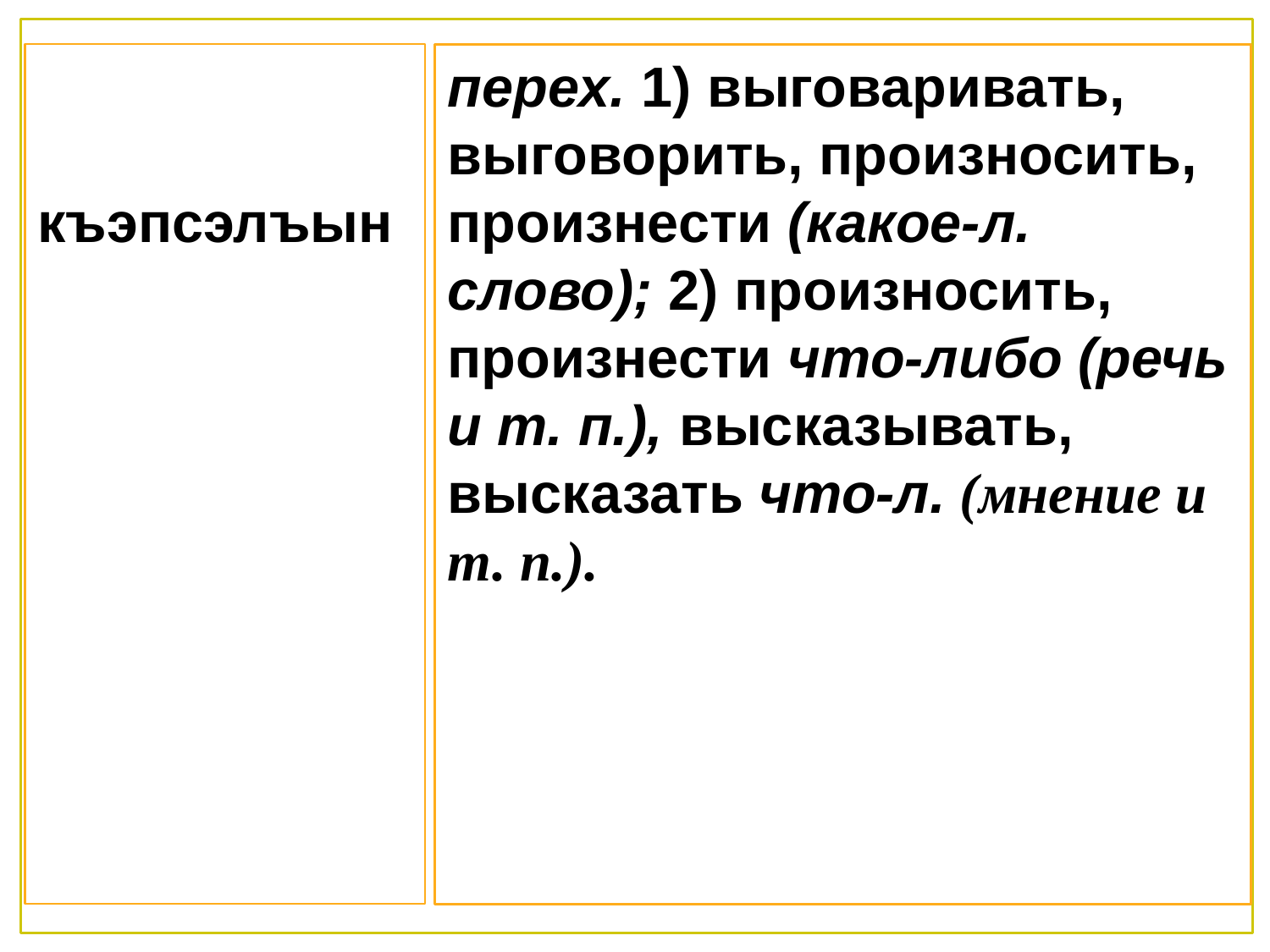

къэпсэлъын
перех. 1) выговаривать, выговорить, произносить, произнести (какое-л. слово); 2) произносить, произнести что-либо (речь и т. п.), высказывать, высказать что-л. (мнение и т. п.).